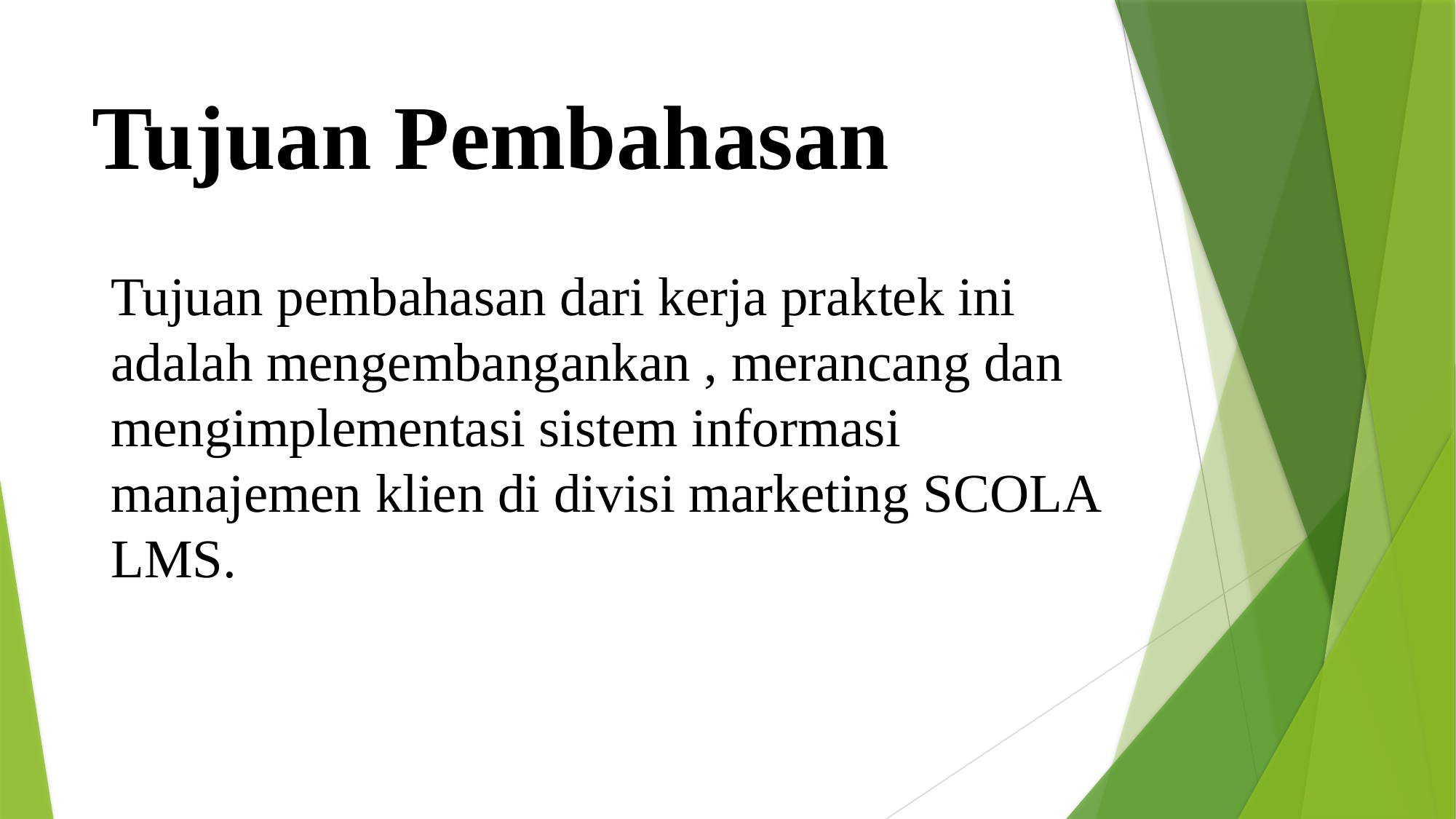

# Tujuan Pembahasan
Tujuan pembahasan dari kerja praktek ini adalah mengembangankan , merancang dan mengimplementasi sistem informasi manajemen klien di divisi marketing SCOLA LMS.